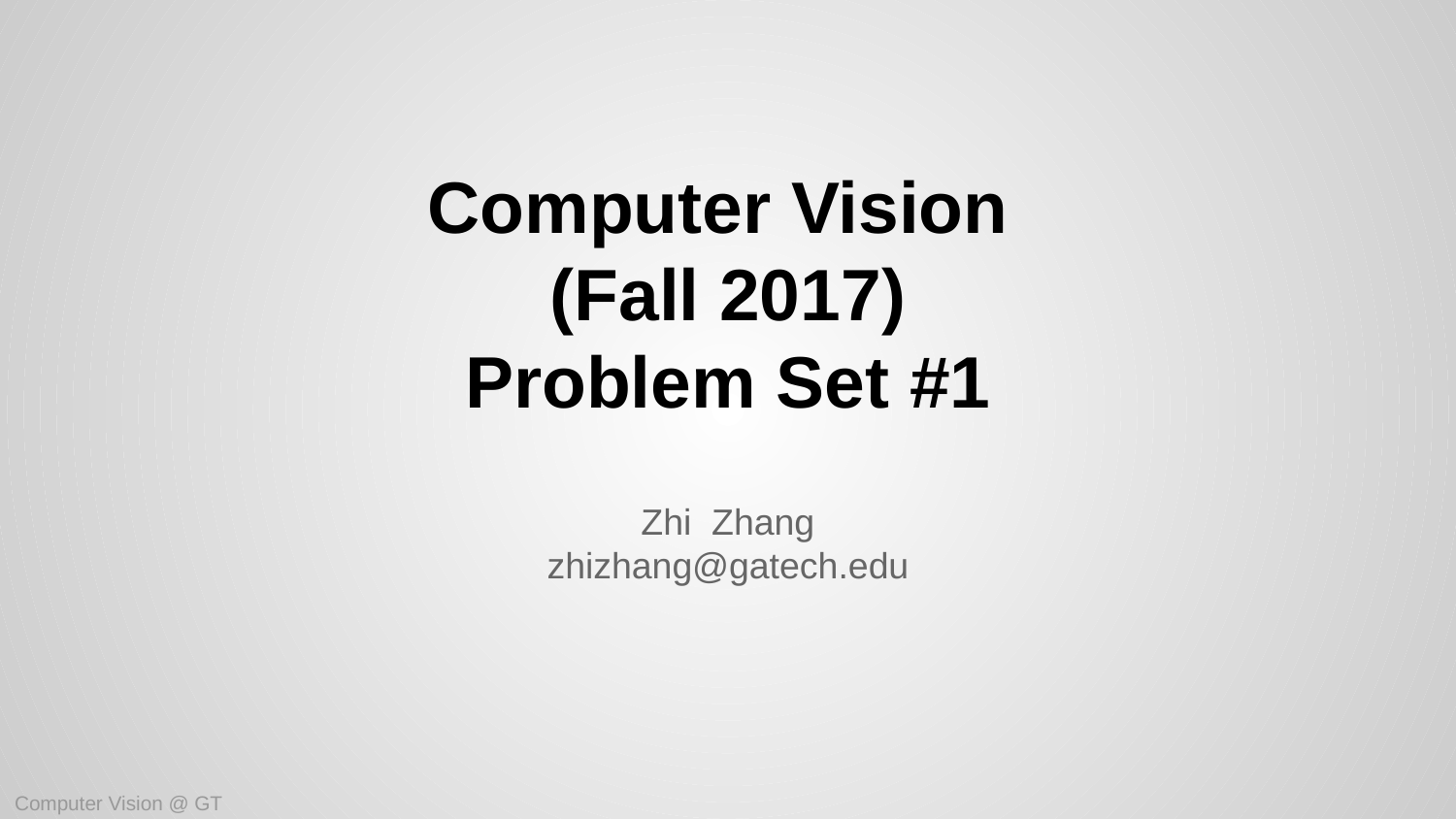

# Computer Vision
(Fall 2017)
Problem Set #1
Zhi  Zhang
zhizhang@gatech.edu

Computer Vision @ GT